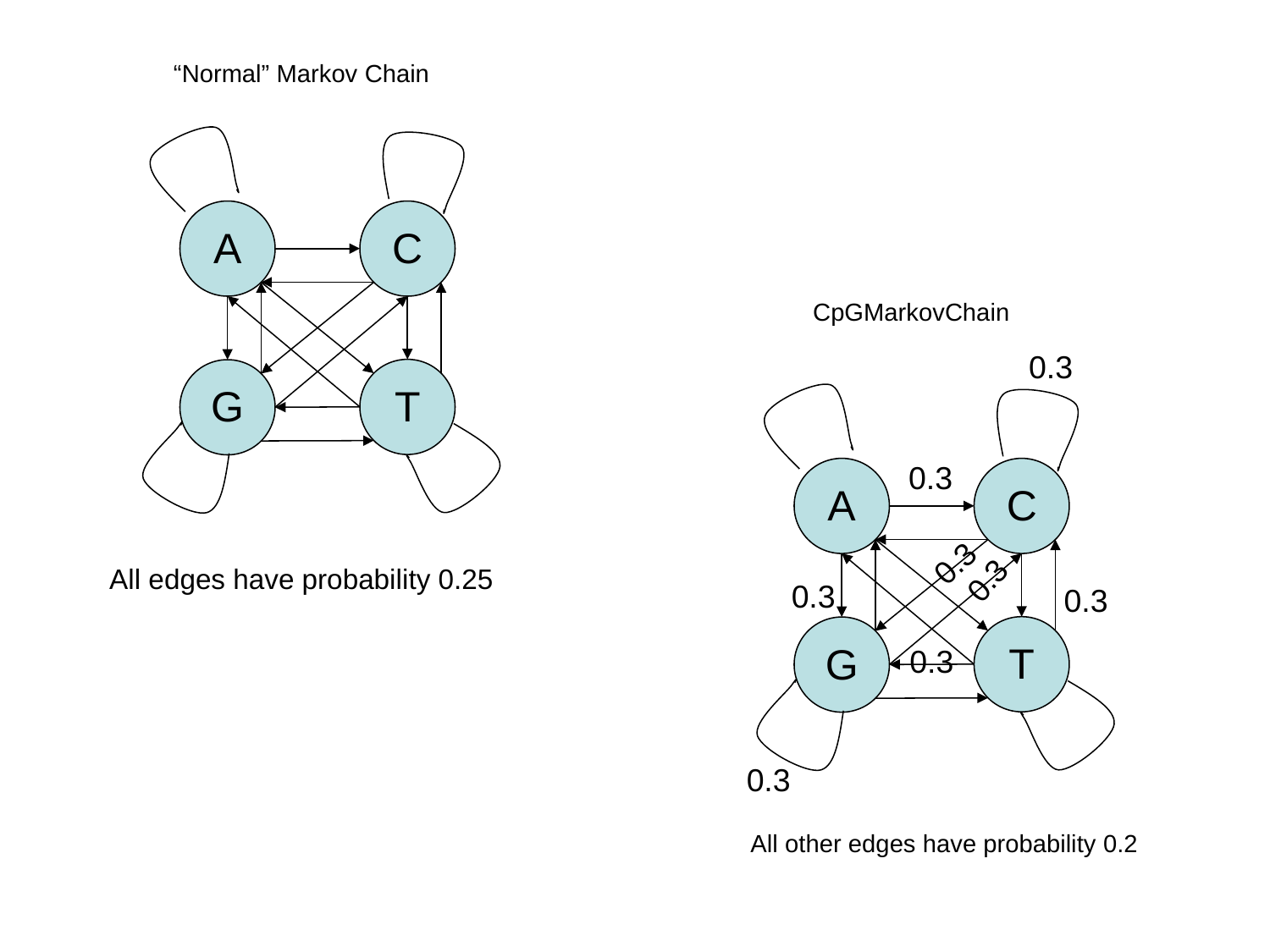

“Normal” Markov Chain

A
C
T
G

CpGMarkovChain
0.3
All other edges have probability 0.2
0.3

A
C
T
G

0.3
0.3
All edges have probability 0.25
0.3
0.3
0.3
0.3